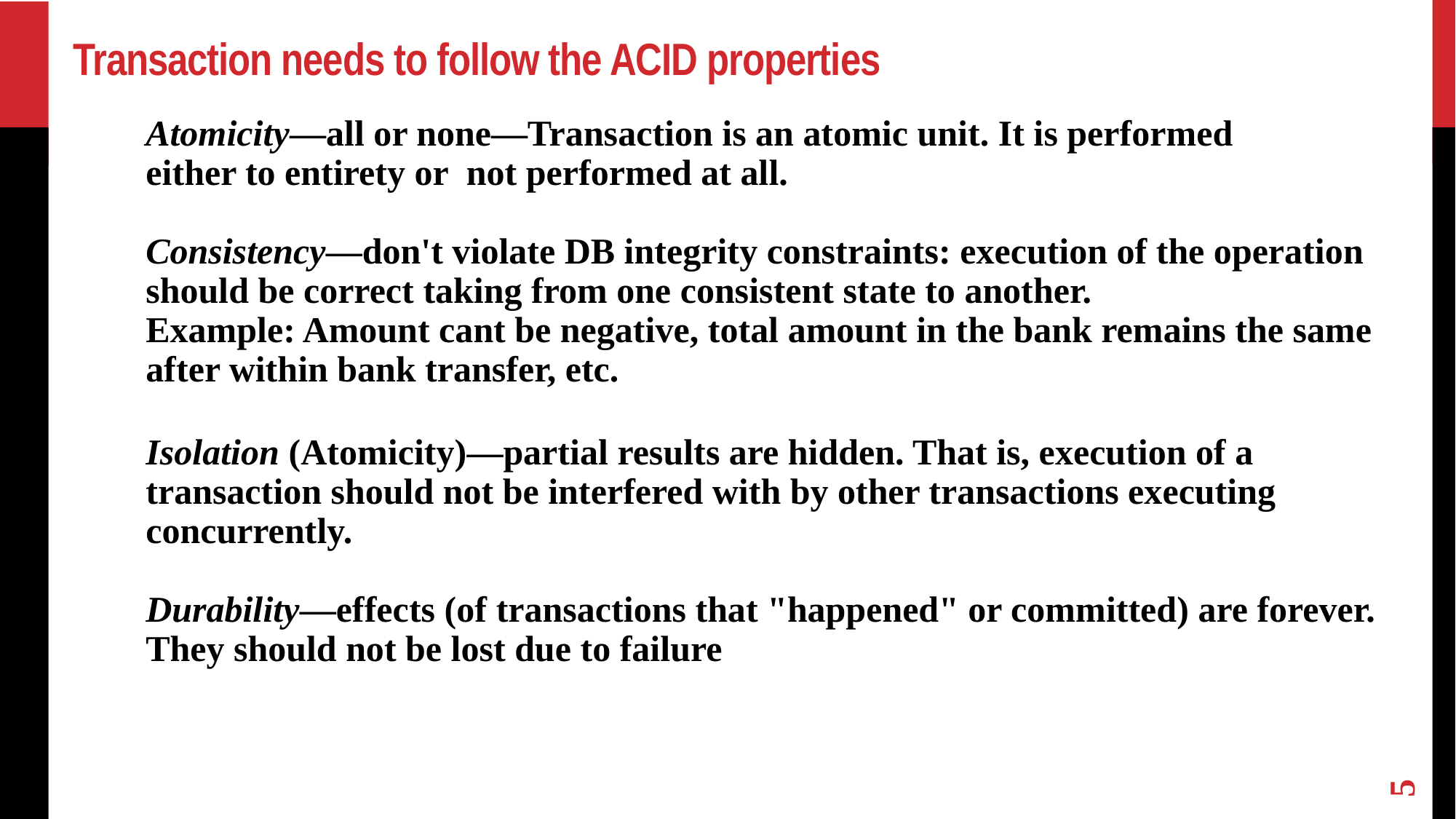

# Transaction needs to follow the ACID properties
Atomicity—all or none—Transaction is an atomic unit. It is performed
either to entirety or  not performed at all.
Consistency—don't violate DB integrity constraints: execution of the operation
should be correct taking from one consistent state to another.
Example: Amount cant be negative, total amount in the bank remains the same
after within bank transfer, etc.
Isolation (Atomicity)—partial results are hidden. That is, execution of a
transaction should not be interfered with by other transactions executing
concurrently.
Durability—effects (of transactions that "happened" or committed) are forever.
They should not be lost due to failure

5